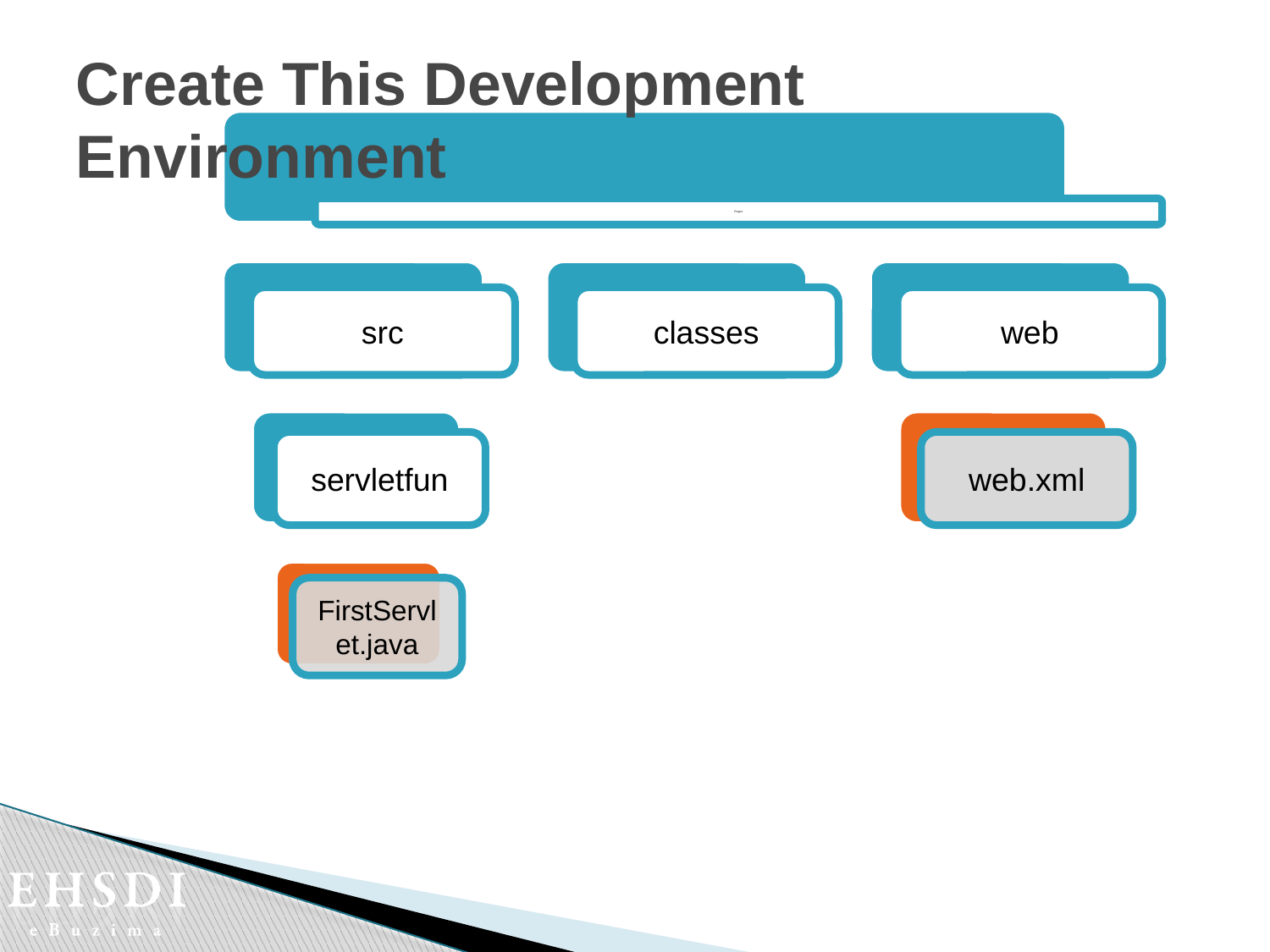

# Create This Development Environment
Project
src
classes
web
web.xml
FirstServlet.java
servletfun